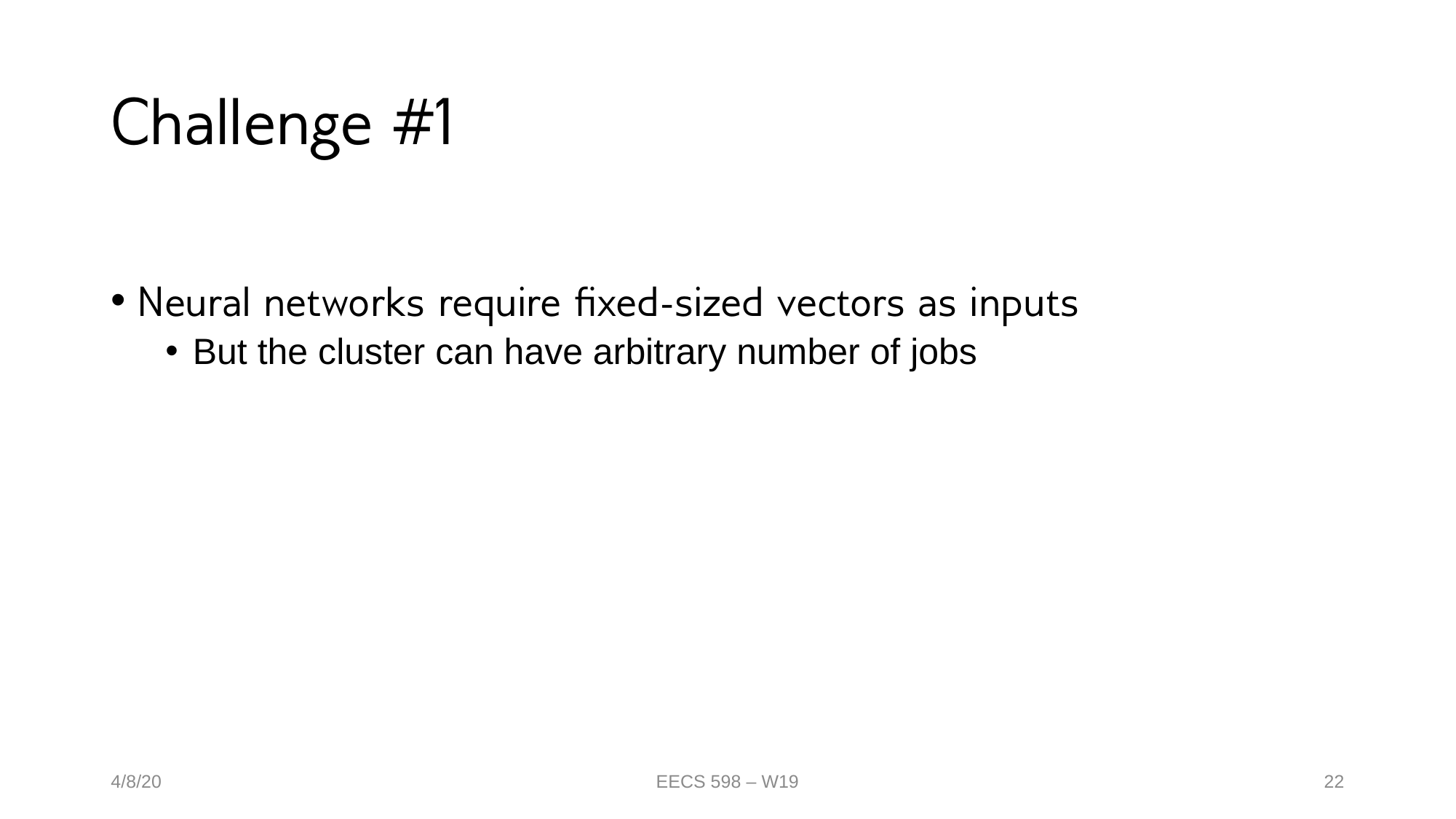

# Challenge #1
Neural networks require fixed-sized vectors as inputs
But the cluster can have arbitrary number of jobs
4/8/20
EECS 598 – W19
22